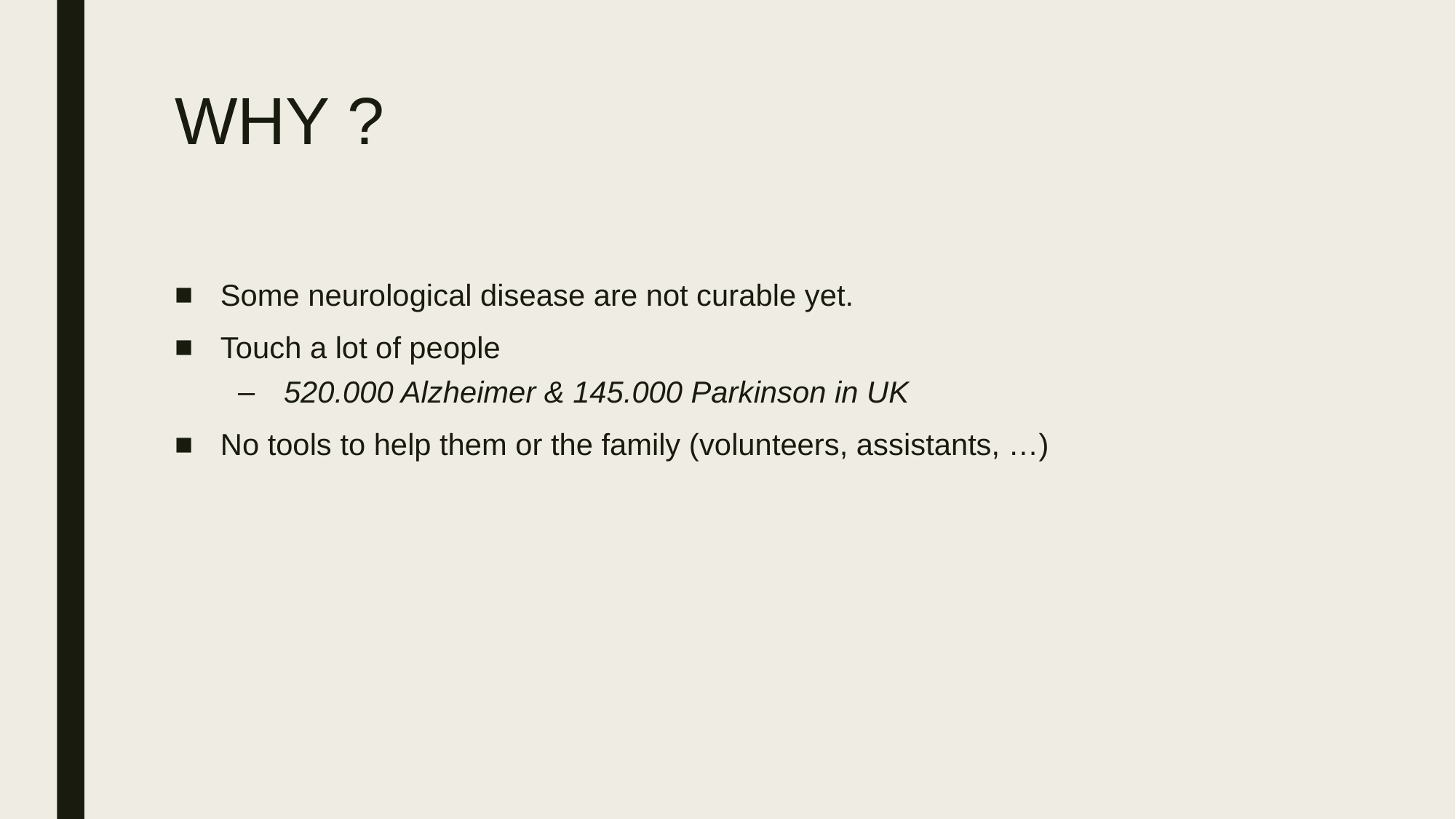

# WHY ?
Some neurological disease are not curable yet.
Touch a lot of people
520.000 Alzheimer & 145.000 Parkinson in UK
No tools to help them or the family (volunteers, assistants, …)